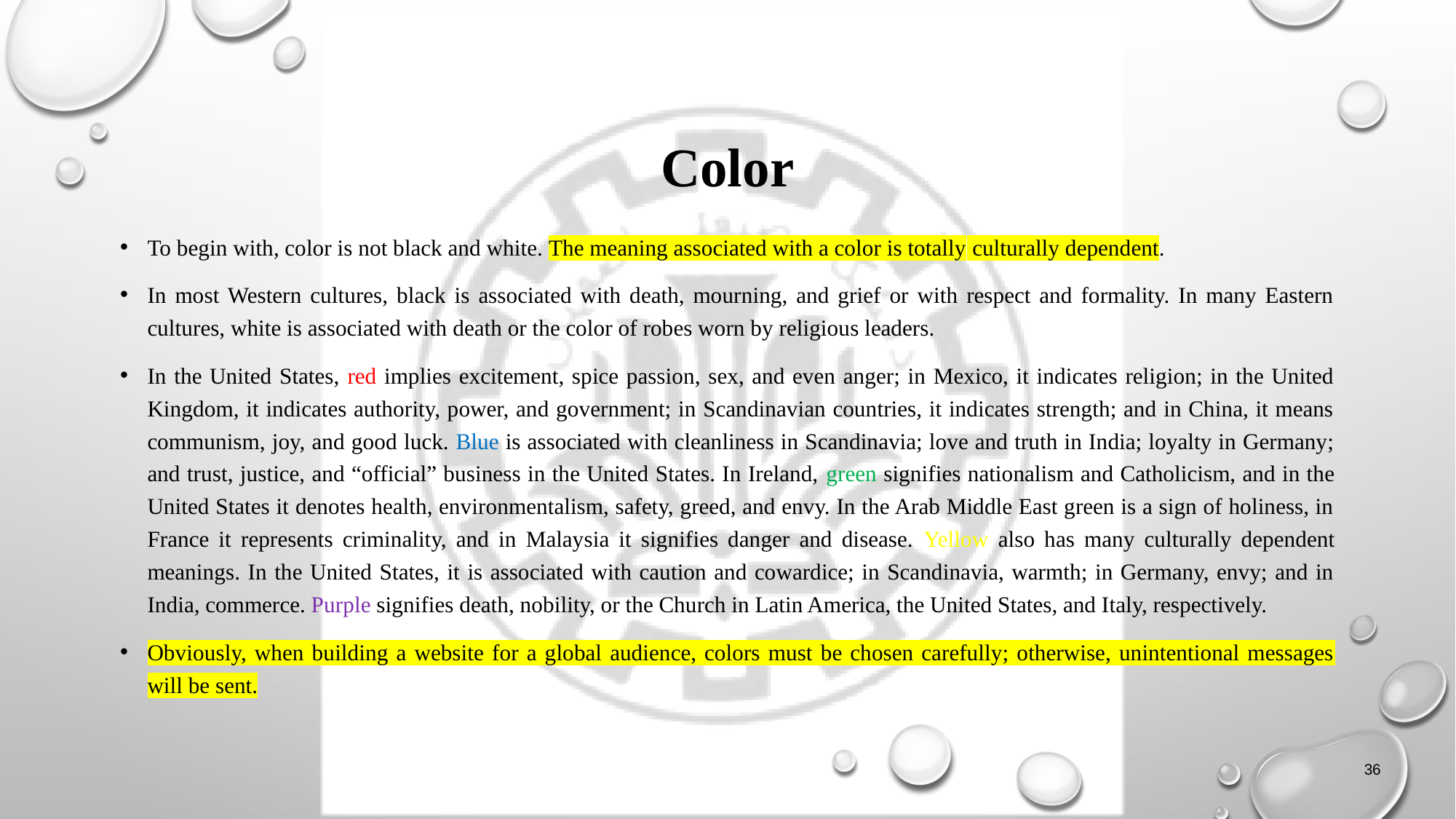

# Color
To begin with, color is not black and white. The meaning associated with a color is totally culturally dependent.
In most Western cultures, black is associated with death, mourning, and grief or with respect and formality. In many Eastern cultures, white is associated with death or the color of robes worn by religious leaders.
In the United States, red implies excitement, spice passion, sex, and even anger; in Mexico, it indicates religion; in the United Kingdom, it indicates authority, power, and government; in Scandinavian countries, it indicates strength; and in China, it means communism, joy, and good luck. Blue is associated with cleanliness in Scandinavia; love and truth in India; loyalty in Germany; and trust, justice, and “official” business in the United States. In Ireland, green signifies nationalism and Catholicism, and in the United States it denotes health, environmentalism, safety, greed, and envy. In the Arab Middle East green is a sign of holiness, in France it represents criminality, and in Malaysia it signifies danger and disease. Yellow also has many culturally dependent meanings. In the United States, it is associated with caution and cowardice; in Scandinavia, warmth; in Germany, envy; and in India, commerce. Purple signifies death, nobility, or the Church in Latin America, the United States, and Italy, respectively.
Obviously, when building a website for a global audience, colors must be chosen carefully; otherwise, unintentional messages will be sent.
36